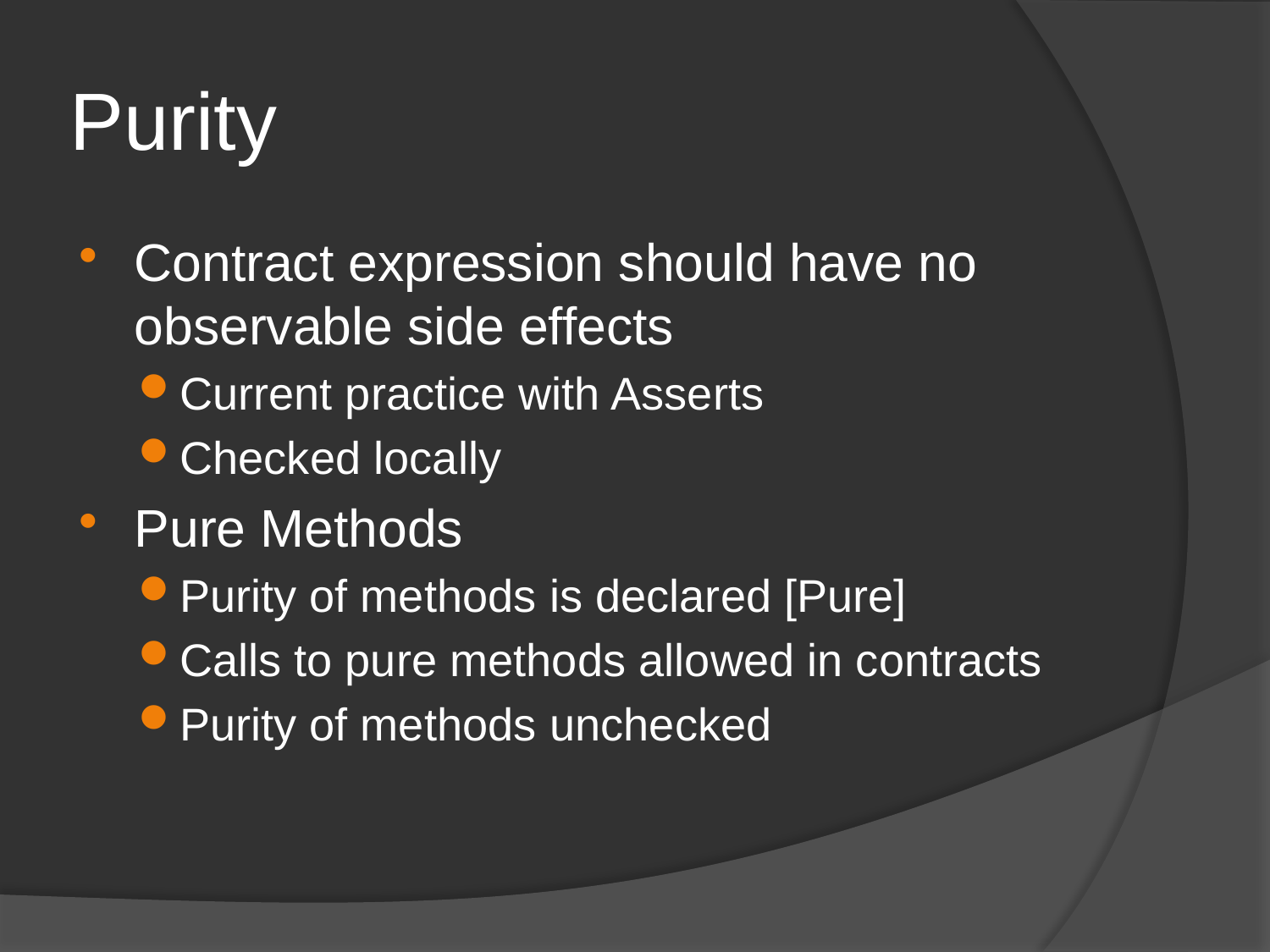

# Purity
Contract expression should have no observable side effects
Current practice with Asserts
Checked locally
Pure Methods
Purity of methods is declared [Pure]
Calls to pure methods allowed in contracts
Purity of methods unchecked